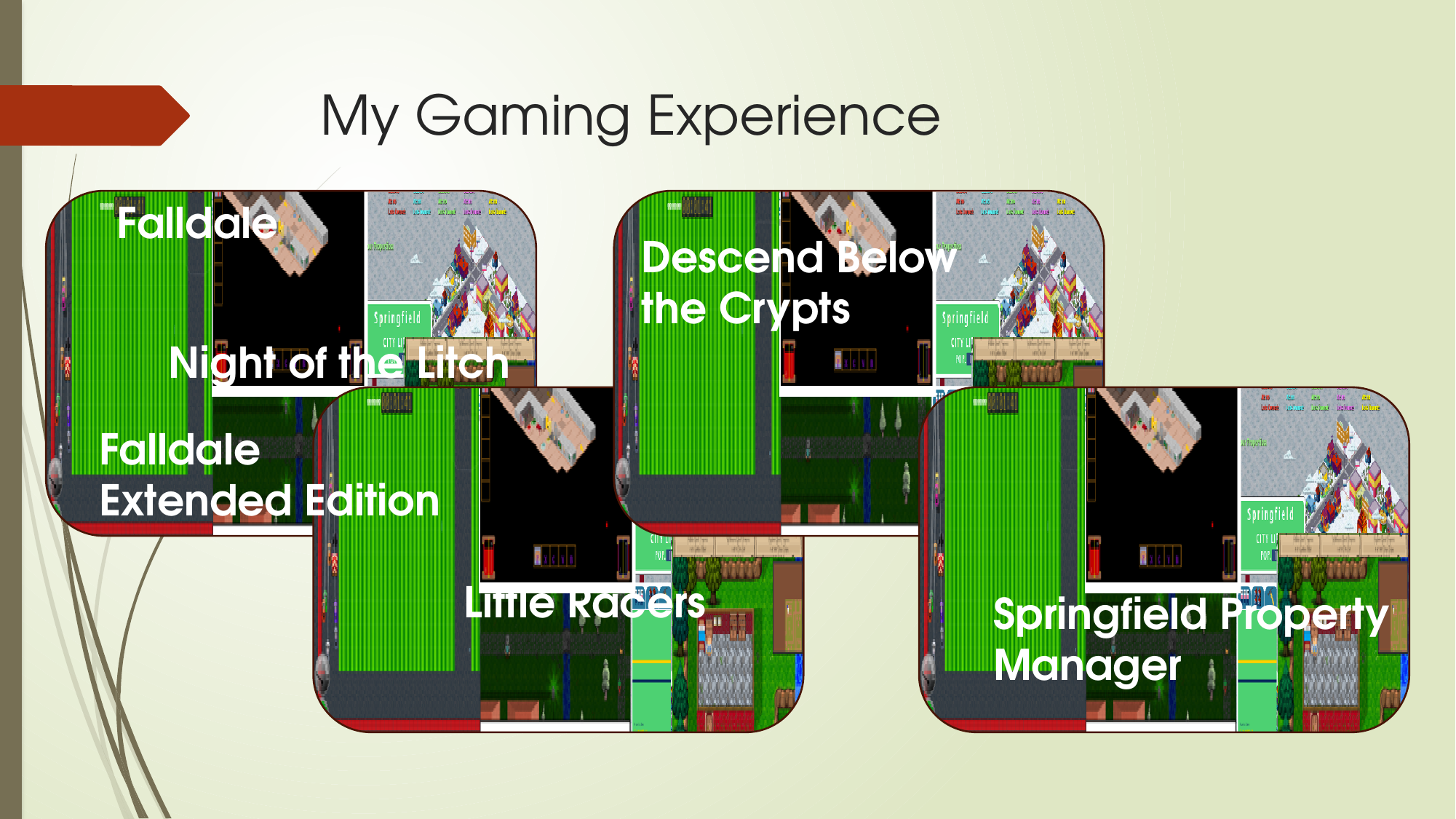

# My Gaming Experience

Falldale
Descend Below the Crypts
Night of the Litch
Falldale Extended Edition
Little Racers
Springfield Property Manager